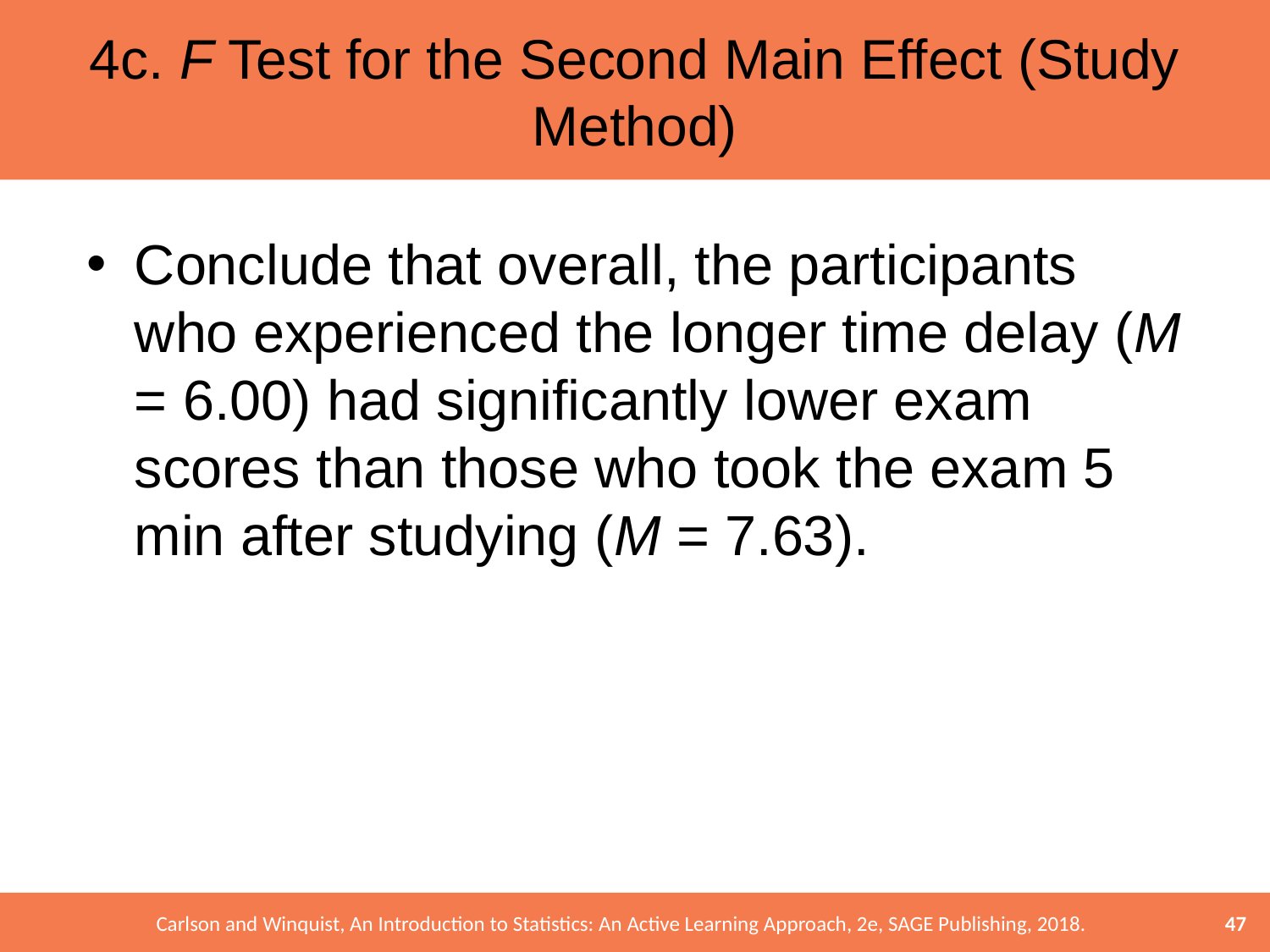

# 4c. F Test for the Second Main Effect (Study Method)
Conclude that overall, the participants who experienced the longer time delay (M = 6.00) had significantly lower exam scores than those who took the exam 5 min after studying (M = 7.63).
47
Carlson and Winquist, An Introduction to Statistics: An Active Learning Approach, 2e, SAGE Publishing, 2018.